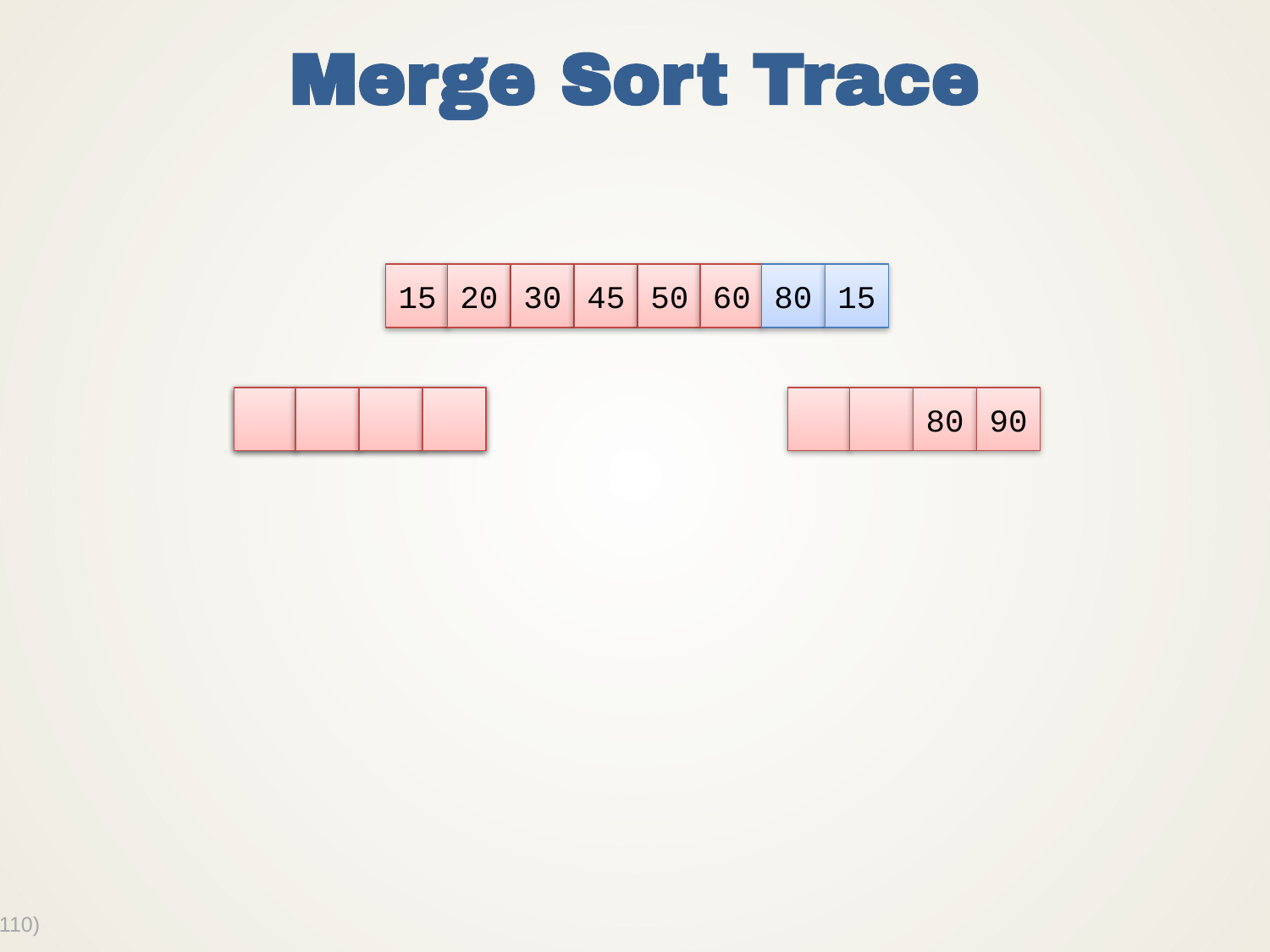

# Merge Sort Trace

15
20
30
45
50
60
80
15

80
90